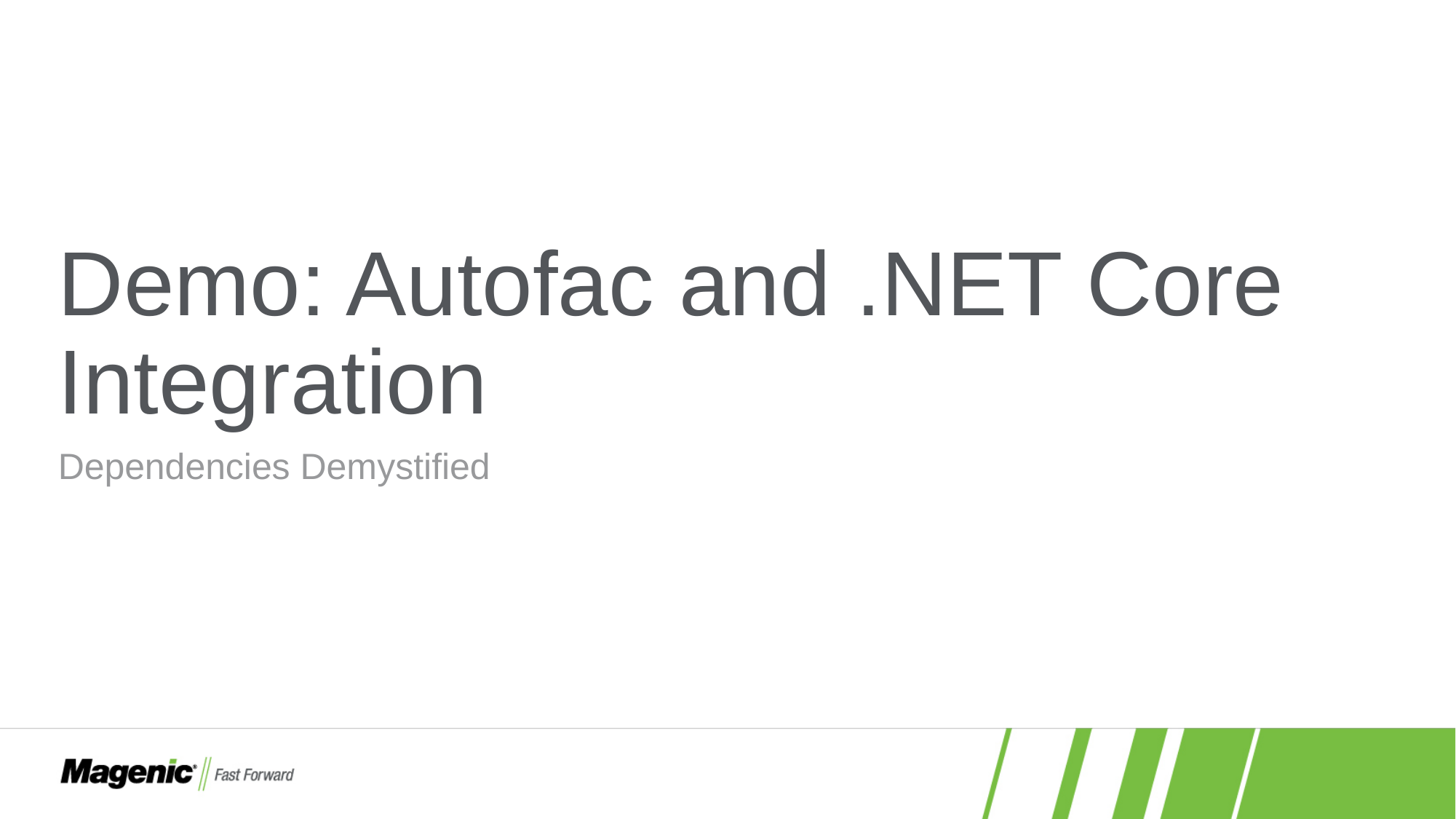

# Demo: Autofac and .NET Core Integration
Dependencies Demystified